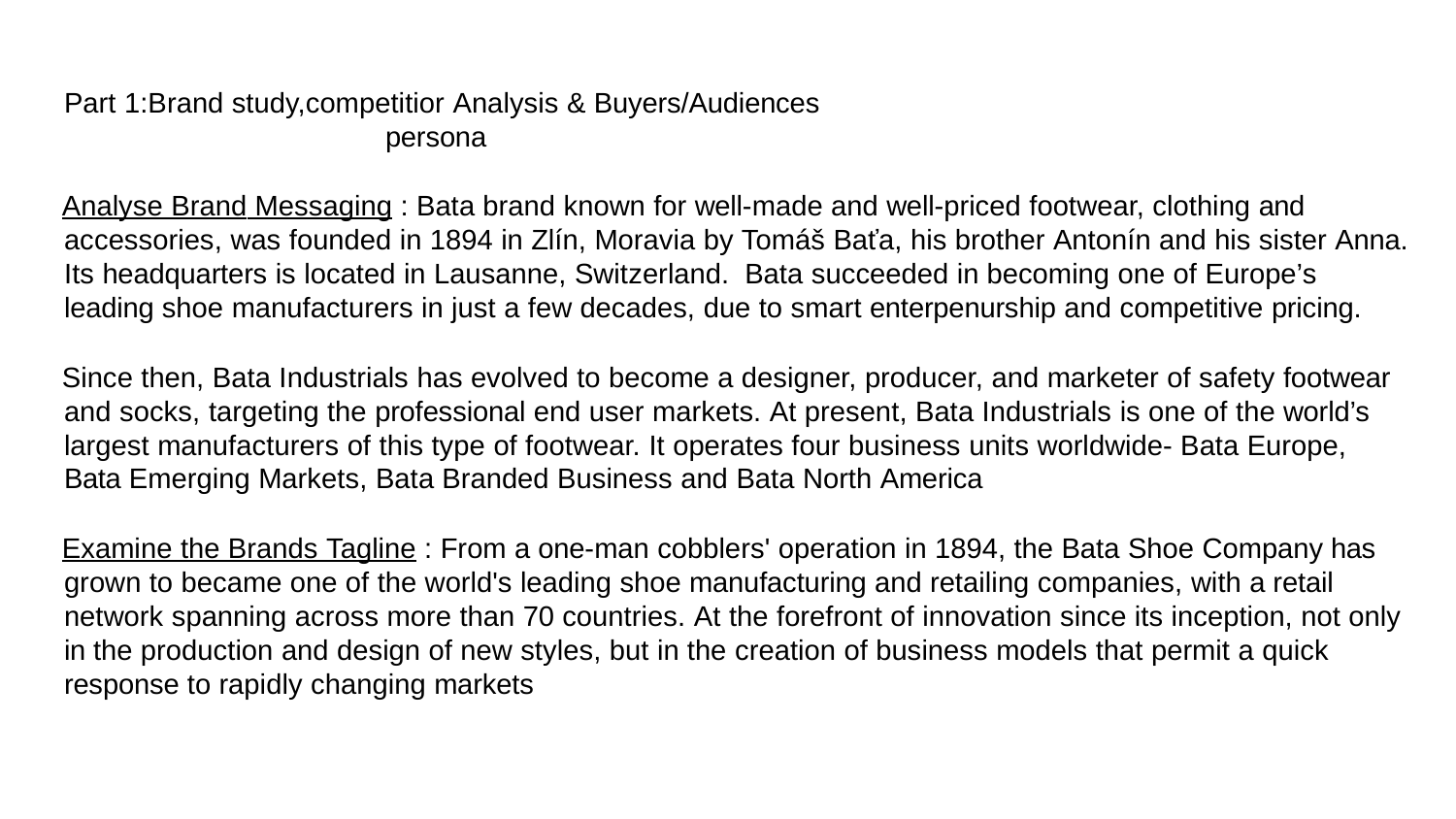

Part 1:Brand study,competitior Analysis & Buyers/Audiences persona

Analyse Brand Messaging : Bata brand known for well-made and well-priced footwear, clothing and accessories, was founded in 1894 in Zlín, Moravia by Tomáš Baťa, his brother Antonín and his sister Anna. Its headquarters is located in Lausanne, Switzerland. Bata succeeded in becoming one of Europe’s leading shoe manufacturers in just a few decades, due to smart enterpenurship and competitive pricing.

Since then, Bata Industrials has evolved to become a designer, producer, and marketer of safety footwear and socks, targeting the professional end user markets. At present, Bata Industrials is one of the world’s largest manufacturers of this type of footwear. It operates four business units worldwide- Bata Europe, Bata Emerging Markets, Bata Branded Business and Bata North America

Examine the Brands Tagline : From a one-man cobblers' operation in 1894, the Bata Shoe Company has grown to became one of the world's leading shoe manufacturing and retailing companies, with a retail network spanning across more than 70 countries. At the forefront of innovation since its inception, not only in the production and design of new styles, but in the creation of business models that permit a quick response to rapidly changing markets